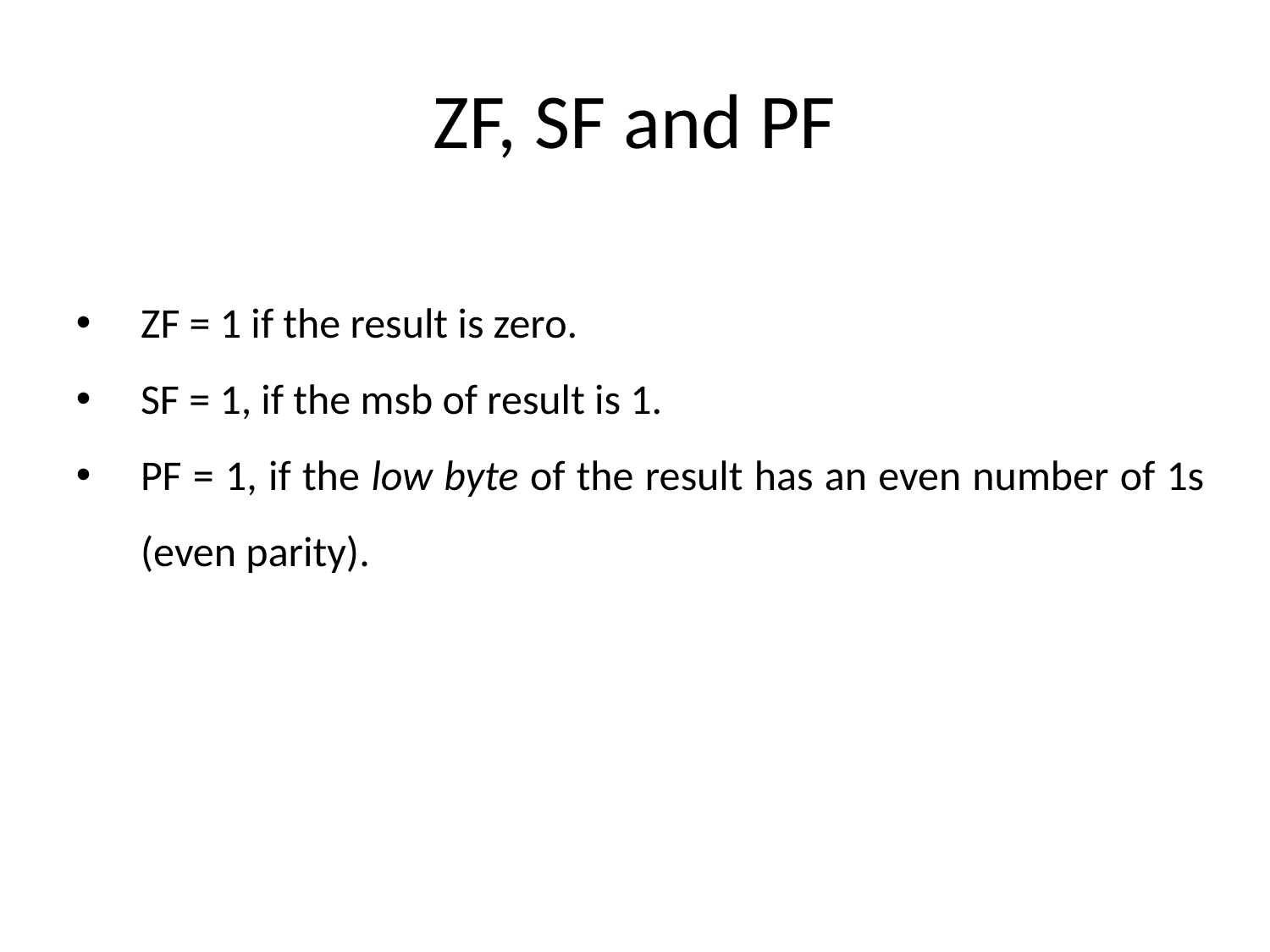

# ZF, SF and PF
ZF = 1 if the result is zero.
SF = 1, if the msb of result is 1.
PF = 1, if the low byte of the result has an even number of 1s (even parity).